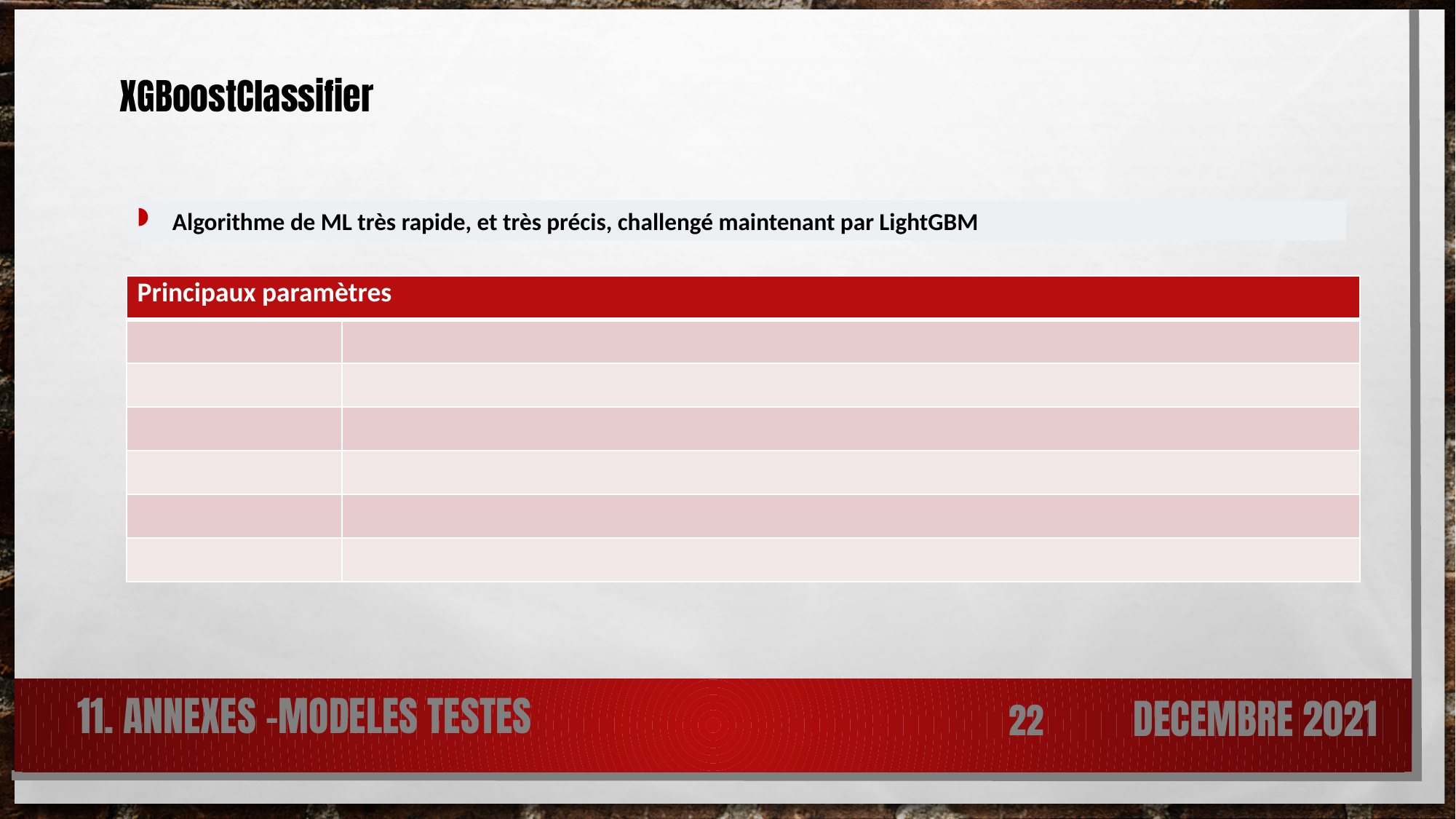

XGBoostClassifier
Algorithme de ML très rapide, et très précis, challengé maintenant par LightGBM
| Principaux paramètres |  |
| --- | --- |
|  |  |
|  |  |
|  |  |
|  |  |
|  |  |
|  |  |
11. ANNEXES –modeles testes
DECEMBRE 2021
22